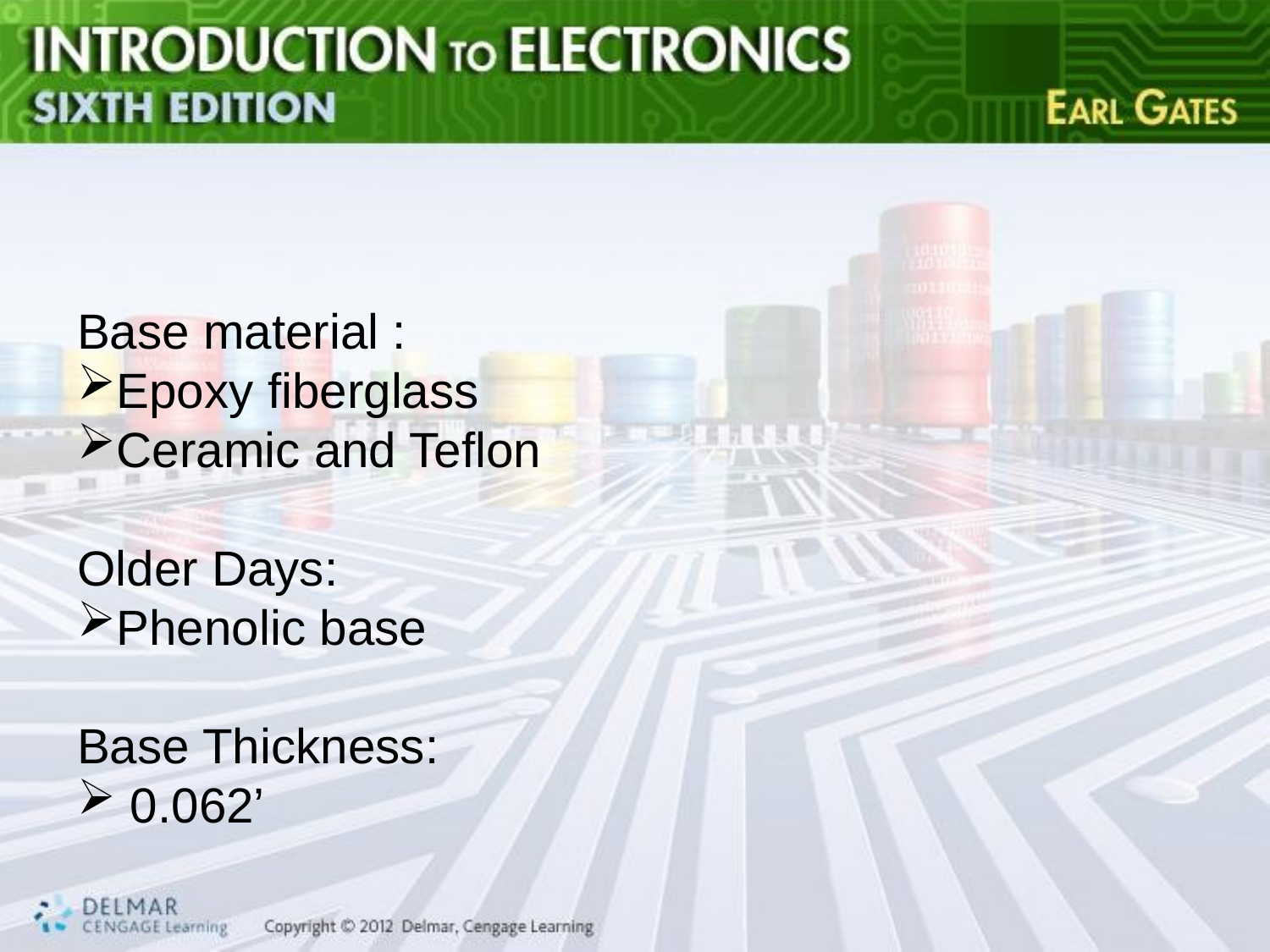

#
Base material :
Epoxy fiberglass
Ceramic and Teflon

Older Days:
Phenolic base

Base Thickness:
 0.062’